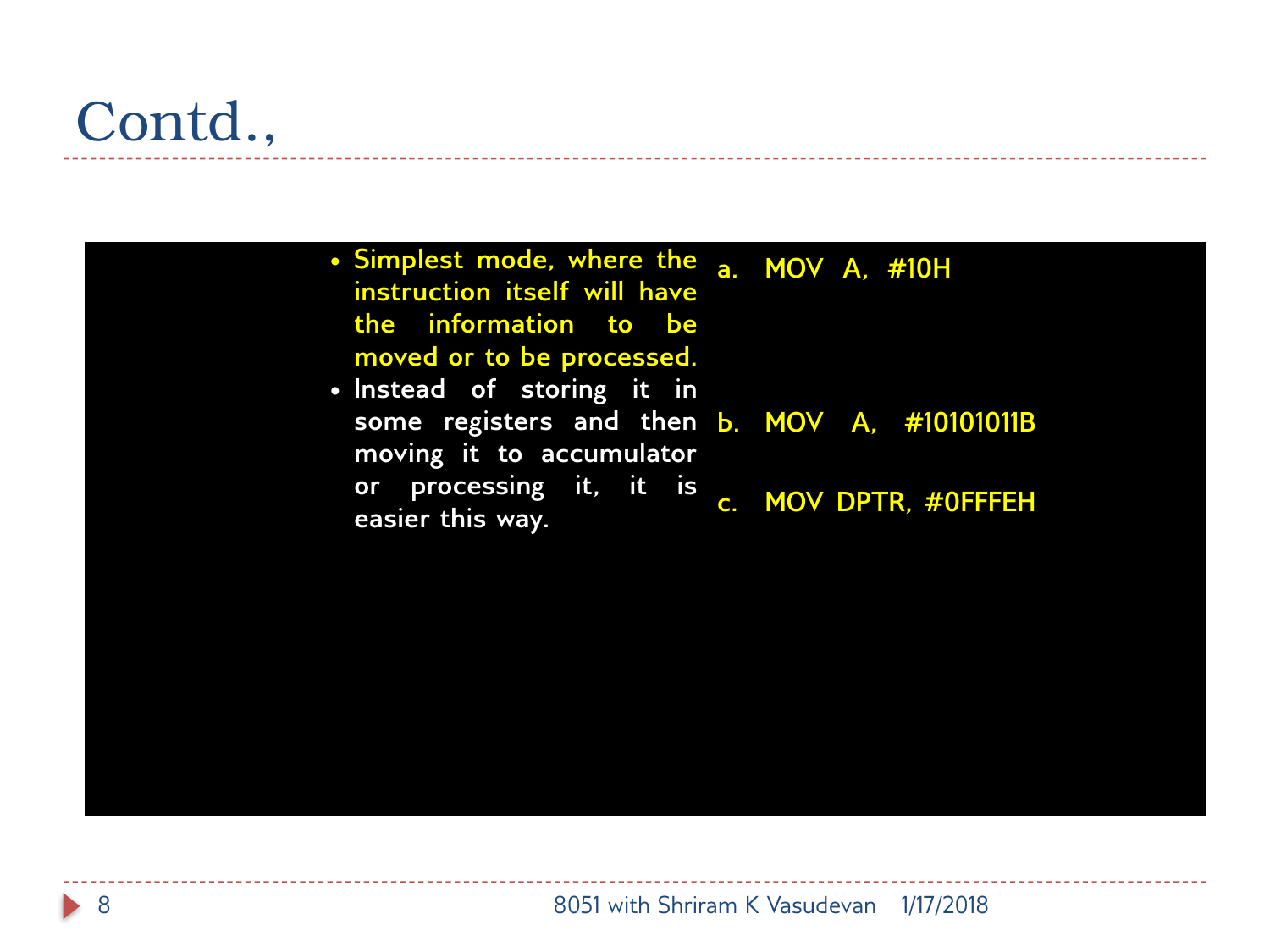

# Contd.,
| Immediate addressing mode | Simplest mode, where the instruction itself will have the information to be moved or to be processed. Instead of storing it in some registers and then moving it to accumulator or processing it, it is easier this way. | MOV A, #10H – Hex value 10 is moved to A. Where # is an indication to the controller that anything followed by # is not address but data. MOV A, #10101011B – Similarly binary data can also be moved. MOV DPTR, #0FFFEH – Here DPTR is a 16 bit register so moving 16 bit data to it. Note: Source data and Destination register should be of same size. |
| --- | --- | --- |
8
8051 with Shriram K Vasudevan
1/17/2018